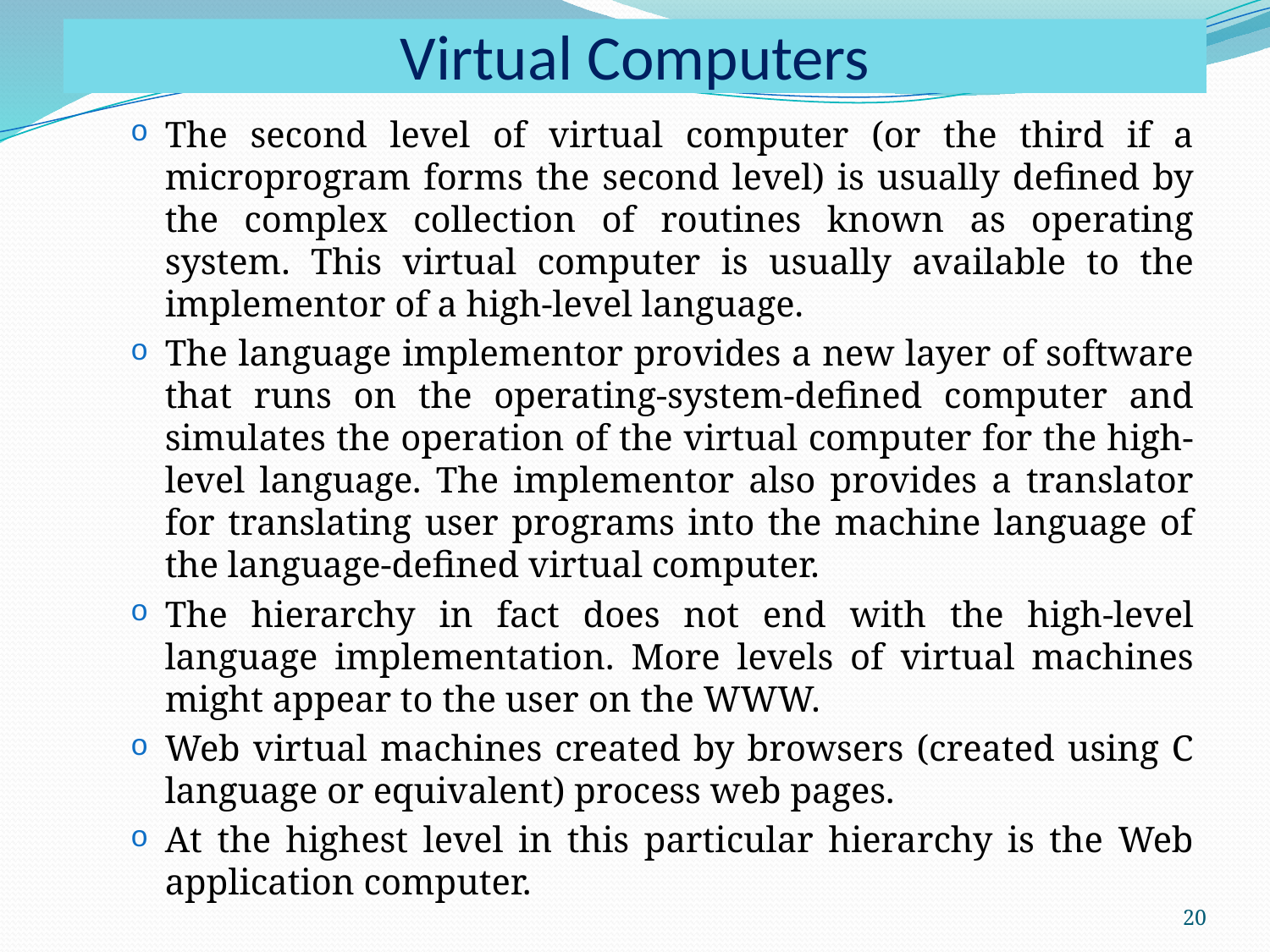

# Virtual Computers
The second level of virtual computer (or the third if a microprogram forms the second level) is usually defined by the complex collection of routines known as operating system. This virtual computer is usually available to the implementor of a high-level language.
The language implementor provides a new layer of software that runs on the operating-system-defined computer and simulates the operation of the virtual computer for the high-level language. The implementor also provides a translator for translating user programs into the machine language of the language-defined virtual computer.
The hierarchy in fact does not end with the high-level language implementation. More levels of virtual machines might appear to the user on the WWW.
Web virtual machines created by browsers (created using C language or equivalent) process web pages.
At the highest level in this particular hierarchy is the Web application computer.
20